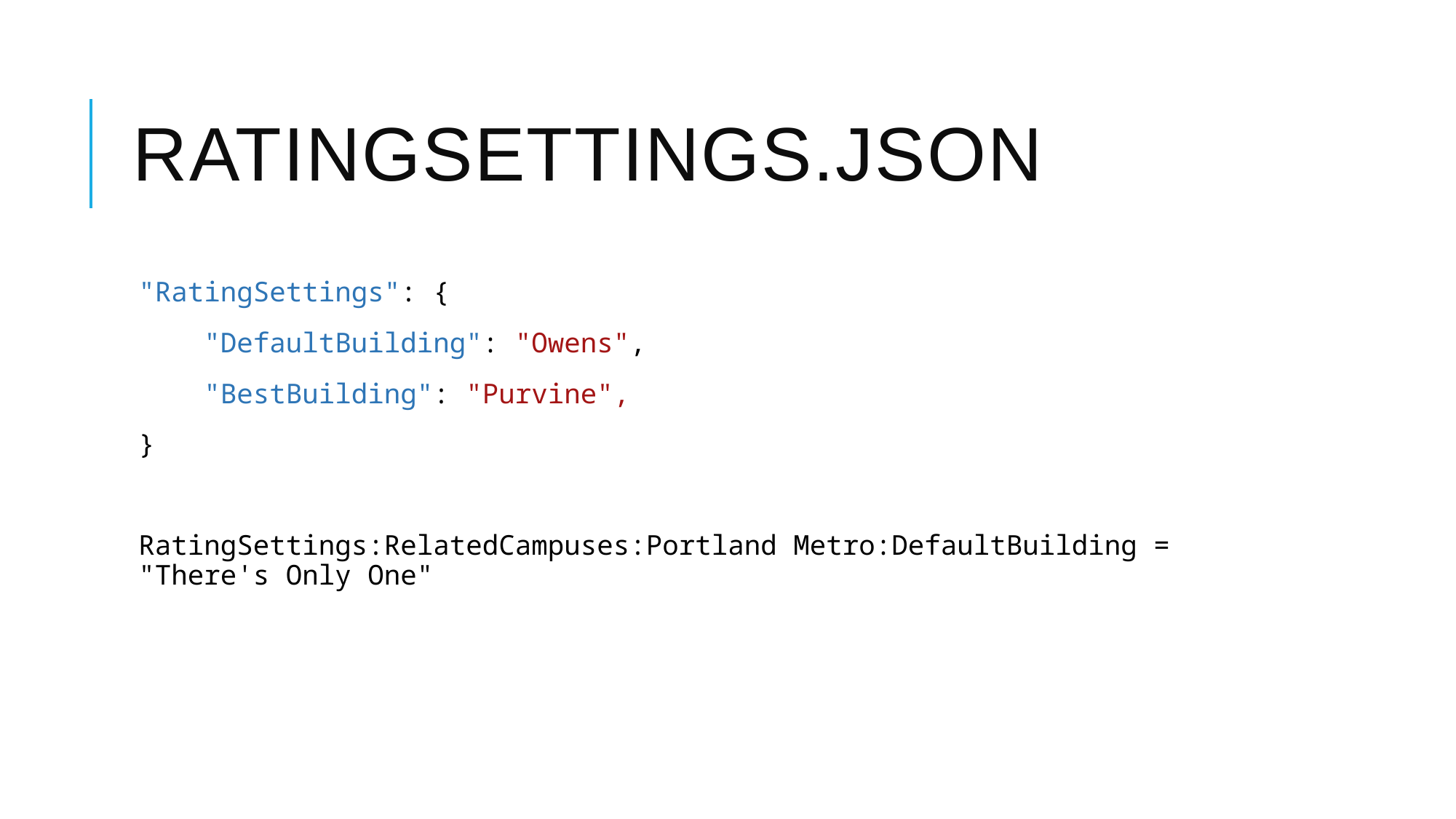

# RatingSettings.json
"RatingSettings": {
    "DefaultBuilding": "Owens",
    "BestBuilding": "Purvine",
}

RatingSettings:RelatedCampuses:Portland Metro:DefaultBuilding = "There's Only One"